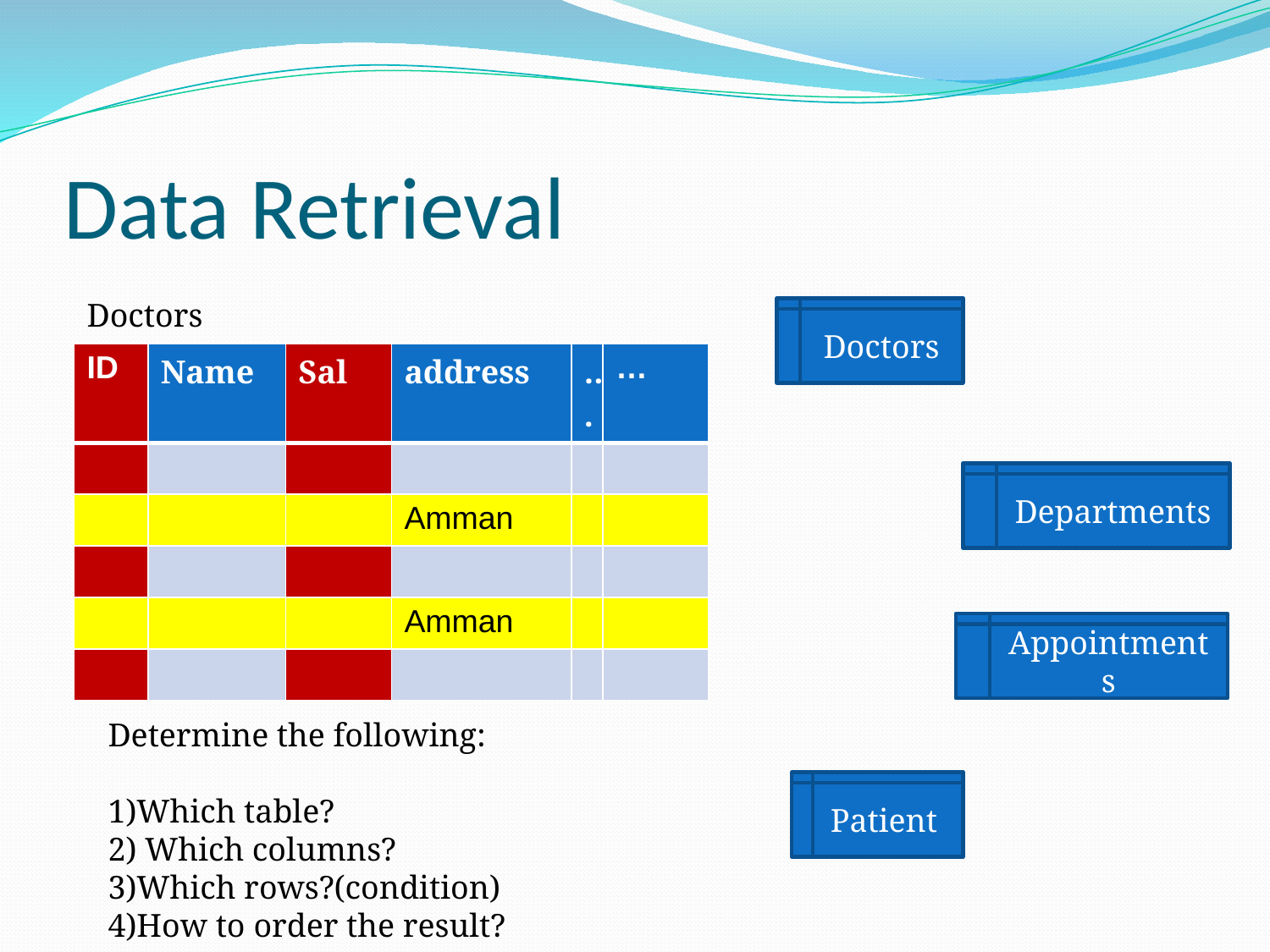

# Data Retrieval
Doctors
Doctors
| ID | Name | Sal | address | …. | … |
| --- | --- | --- | --- | --- | --- |
|  |  |  |  |  |  |
|  |  |  | Amman |  |  |
|  |  |  |  |  |  |
|  |  |  | Amman |  |  |
|  |  |  |  |  |  |
Departments
Appointments
Determine the following:

1)Which table?
2) Which columns?
3)Which rows?(condition)
4)How to order the result?

Patient